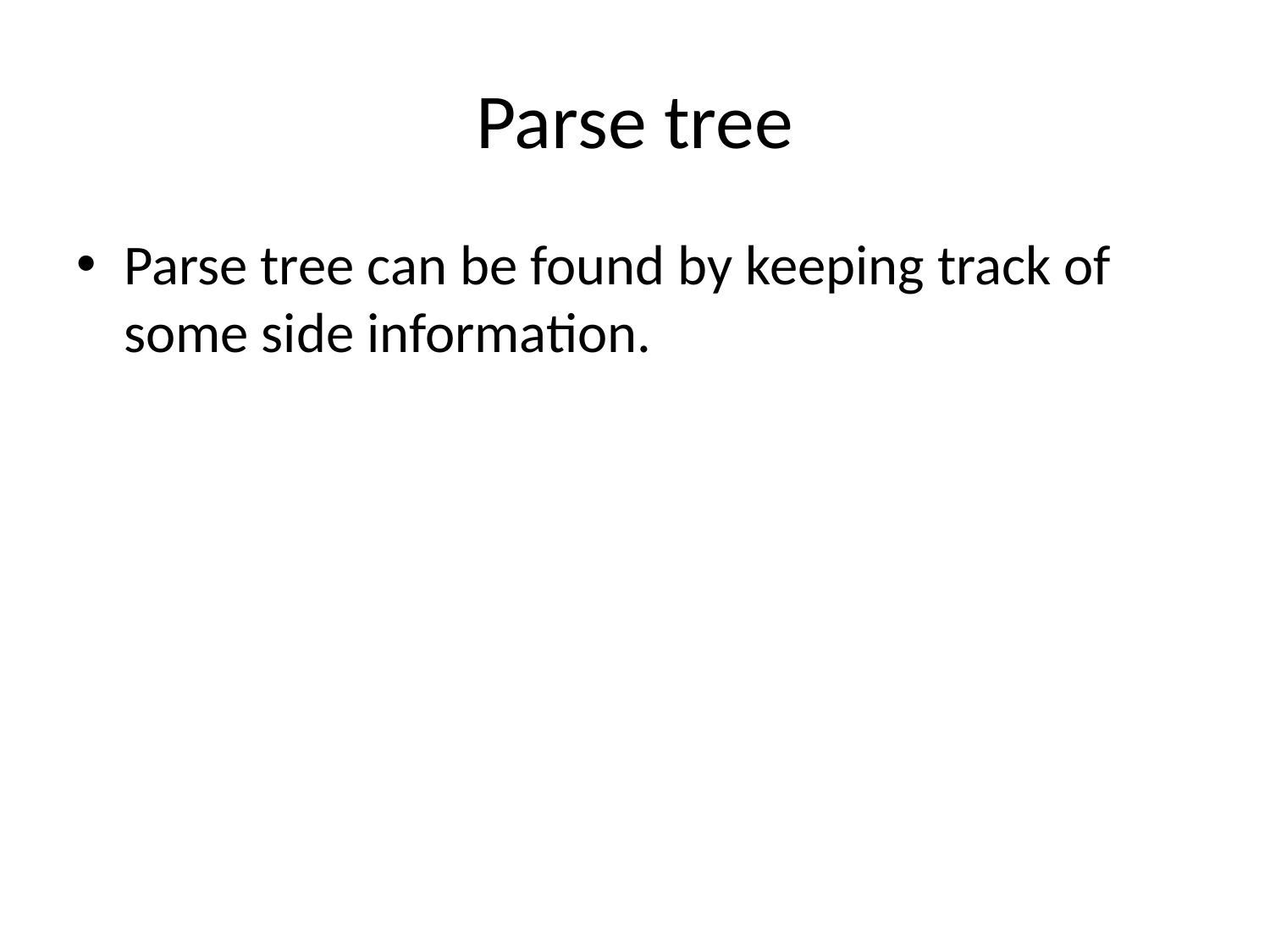

# Parse tree
Parse tree can be found by keeping track of some side information.